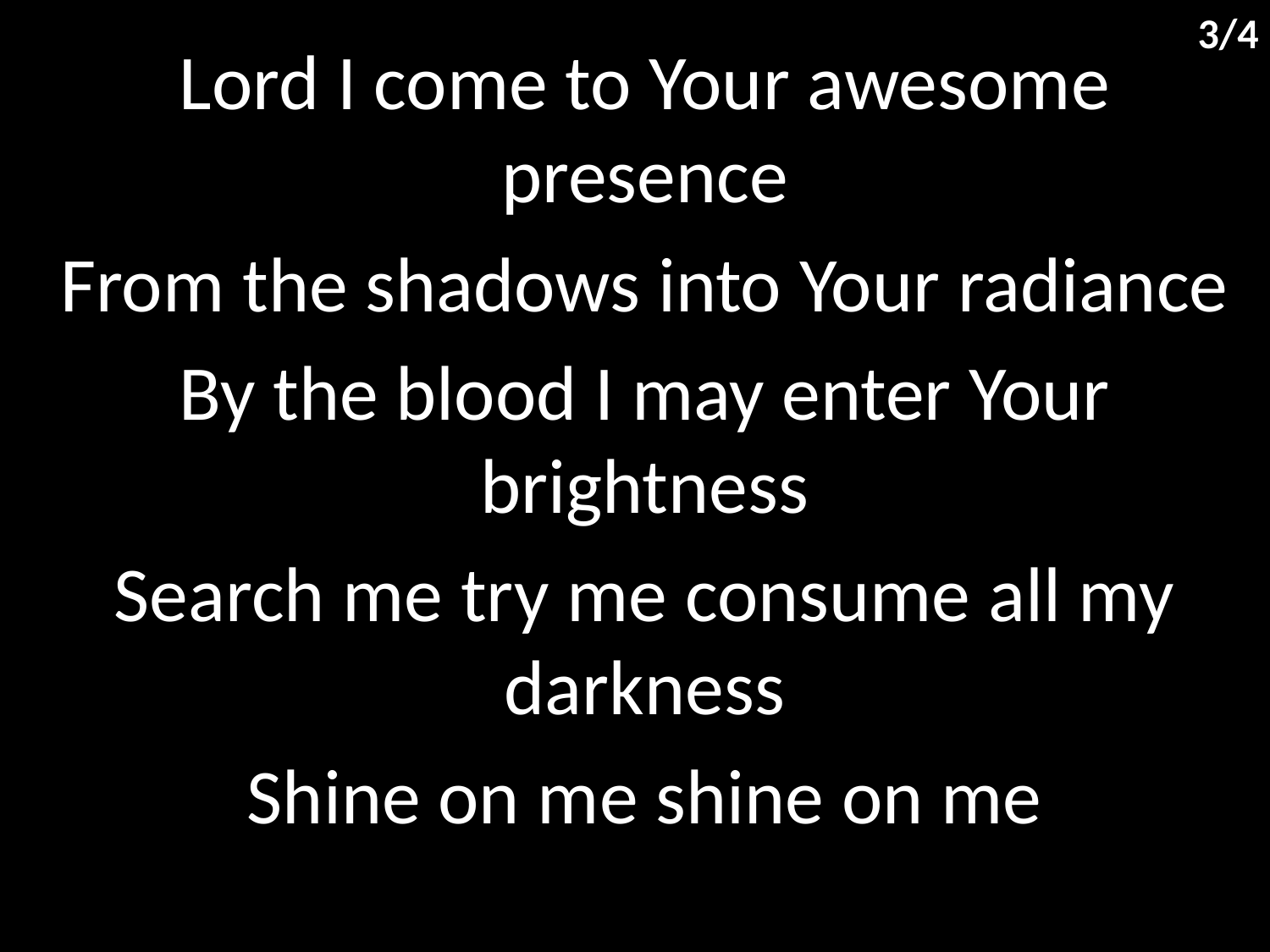

3/4
Lord I come to Your awesome presence
From the shadows into Your radiance
By the blood I may enter Your brightness
Search me try me consume all my darkness
Shine on me shine on me